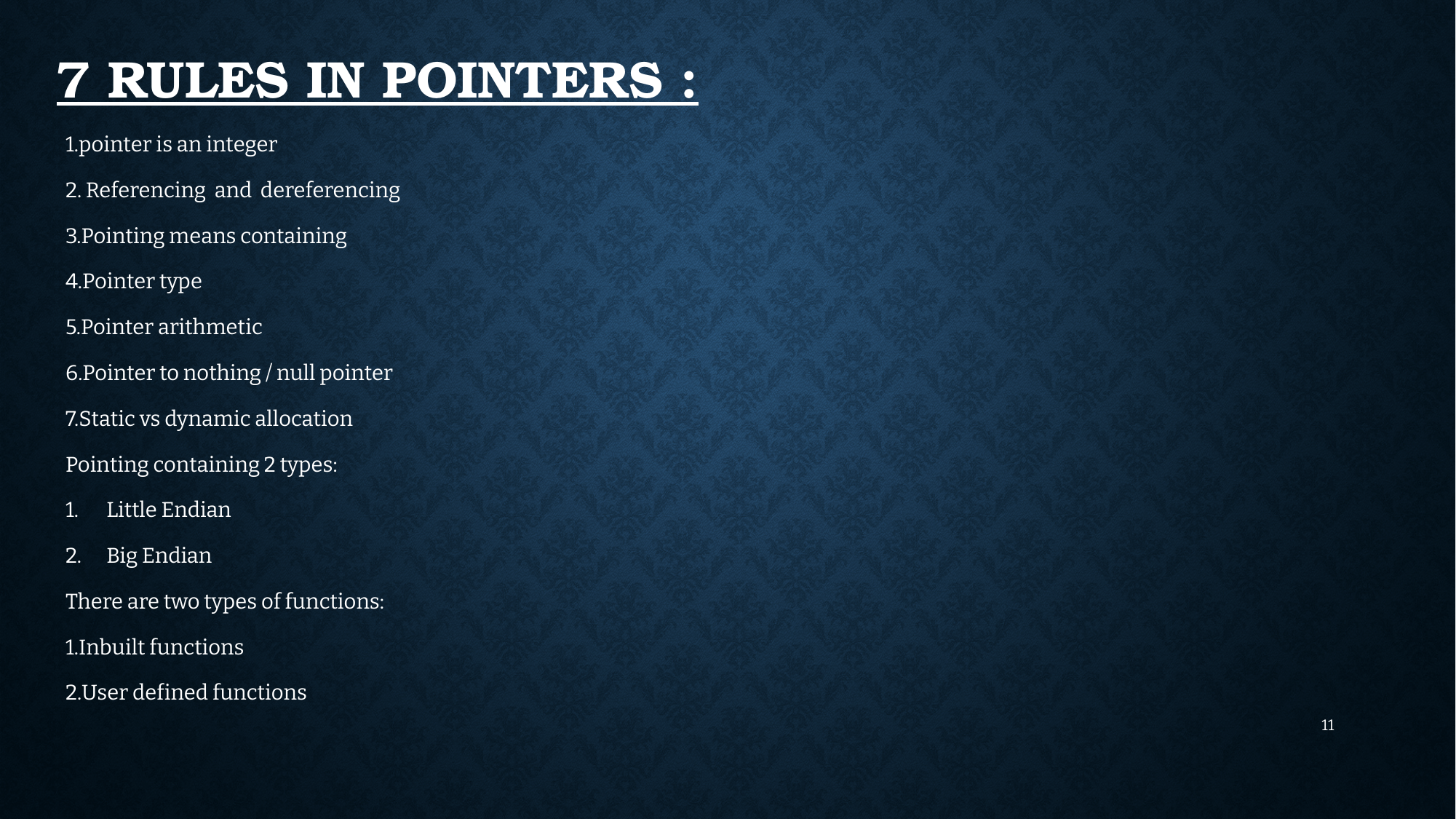

# 7 rules in pointers :
1.pointer is an integer
2. Referencing  and  dereferencing
3.Pointing means containing
4.Pointer type
5.Pointer arithmetic
6.Pointer to nothing / null pointer
7.Static vs dynamic allocation
Pointing containing 2 types:
Little Endian
Big Endian
There are two types of functions:
1.Inbuilt functions
2.User defined functions

11